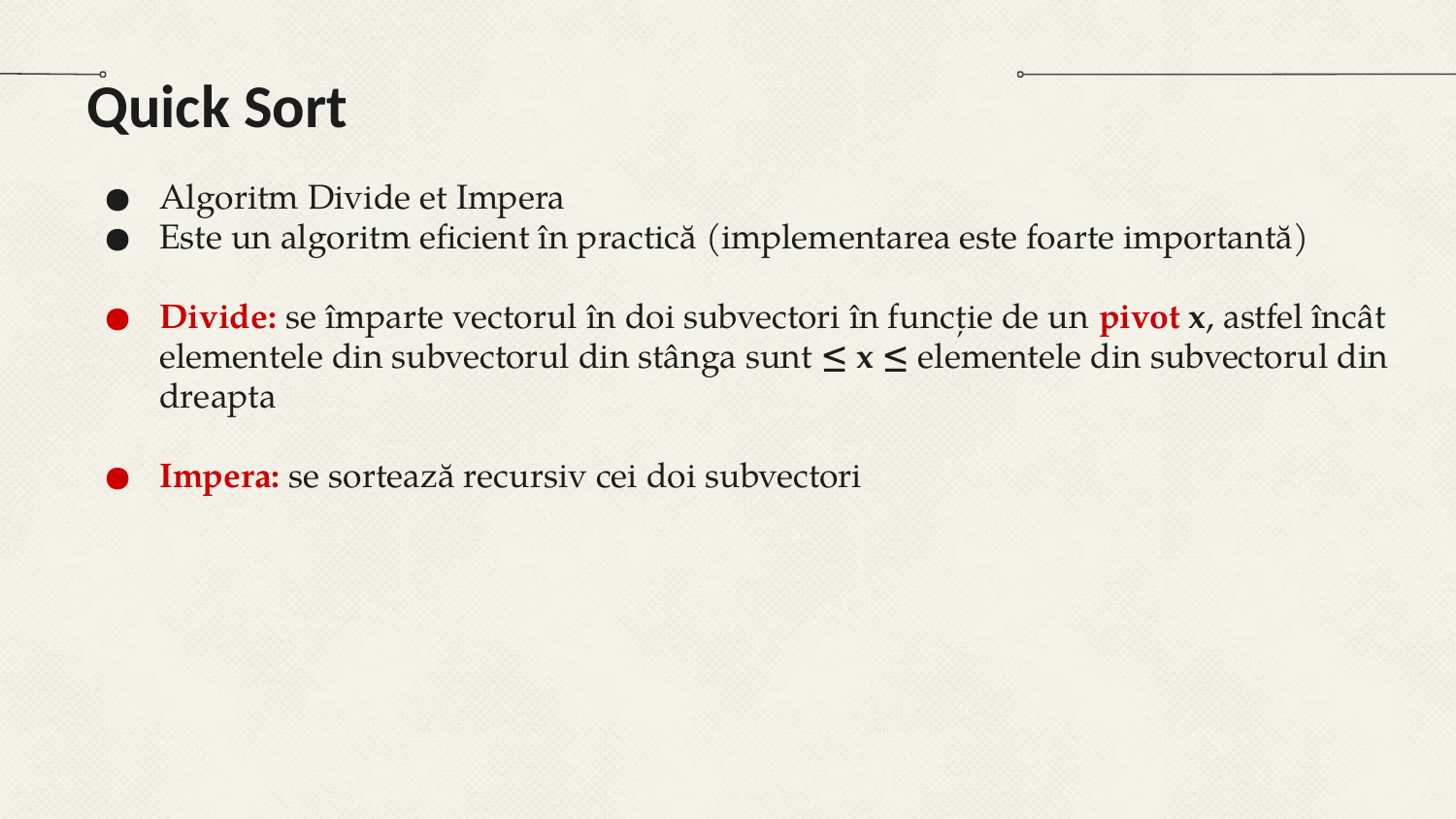

# Quick Sort
Algoritm Divide et Impera
Este un algoritm eficient în practică (implementarea este foarte importantă)

Divide: se împarte vectorul în doi subvectori în funcție de un pivot x, astfel încât elementele din subvectorul din stânga sunt ≤ x ≤ elementele din subvectorul din dreapta
Impera: se sortează recursiv cei doi subvectori